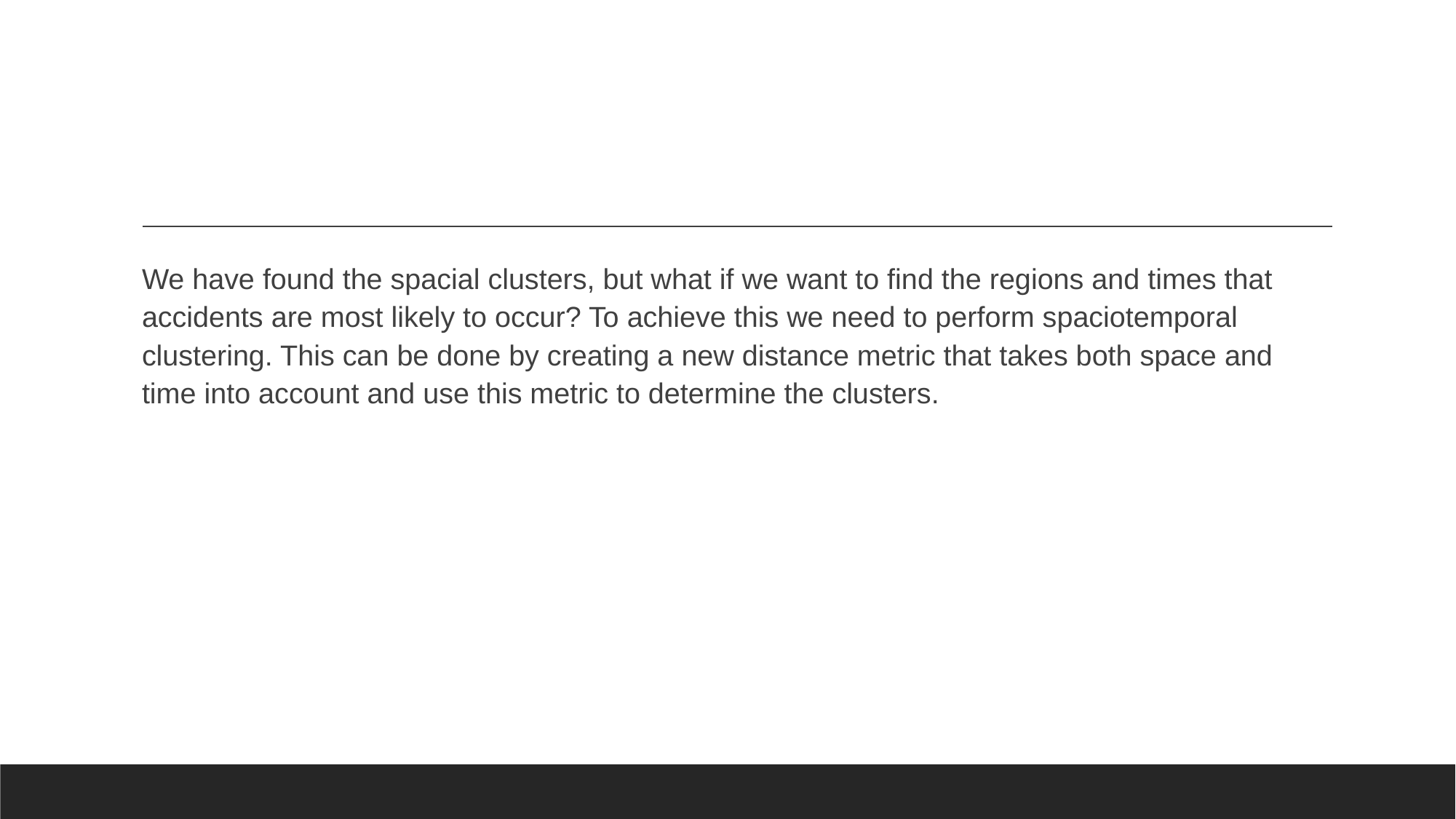

#
We have found the spacial clusters, but what if we want to find the regions and times that accidents are most likely to occur? To achieve this we need to perform spaciotemporal clustering. This can be done by creating a new distance metric that takes both space and time into account and use this metric to determine the clusters.